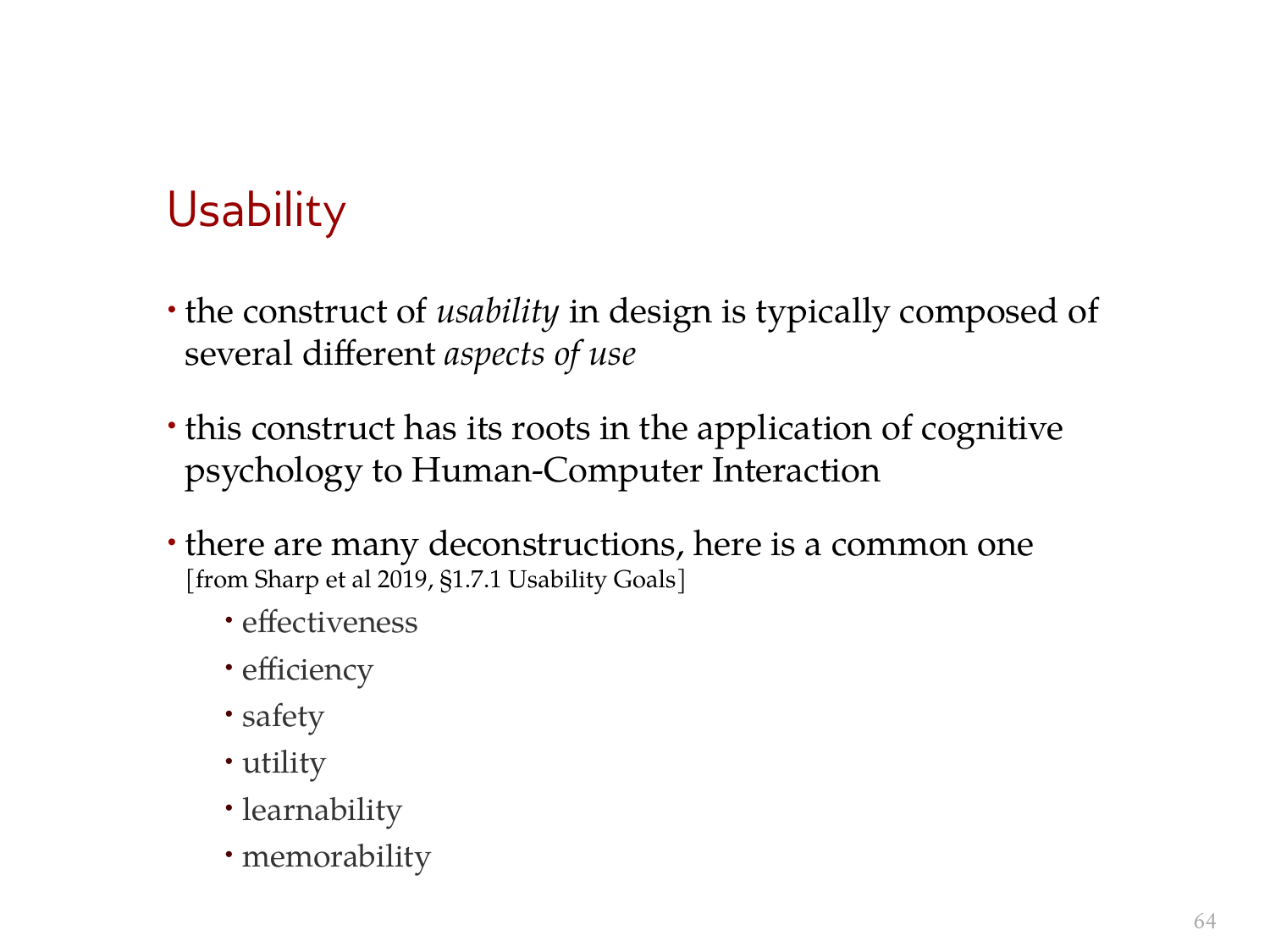

# Usability
the construct of usability in design is typically composed of several different aspects of use
this construct has its roots in the application of cognitive psychology to Human-Computer Interaction
there are many deconstructions, here is a common one [from Sharp et al 2019, §1.7.1 Usability Goals]
effectiveness
efficiency
safety
utility
learnability
memorability

64